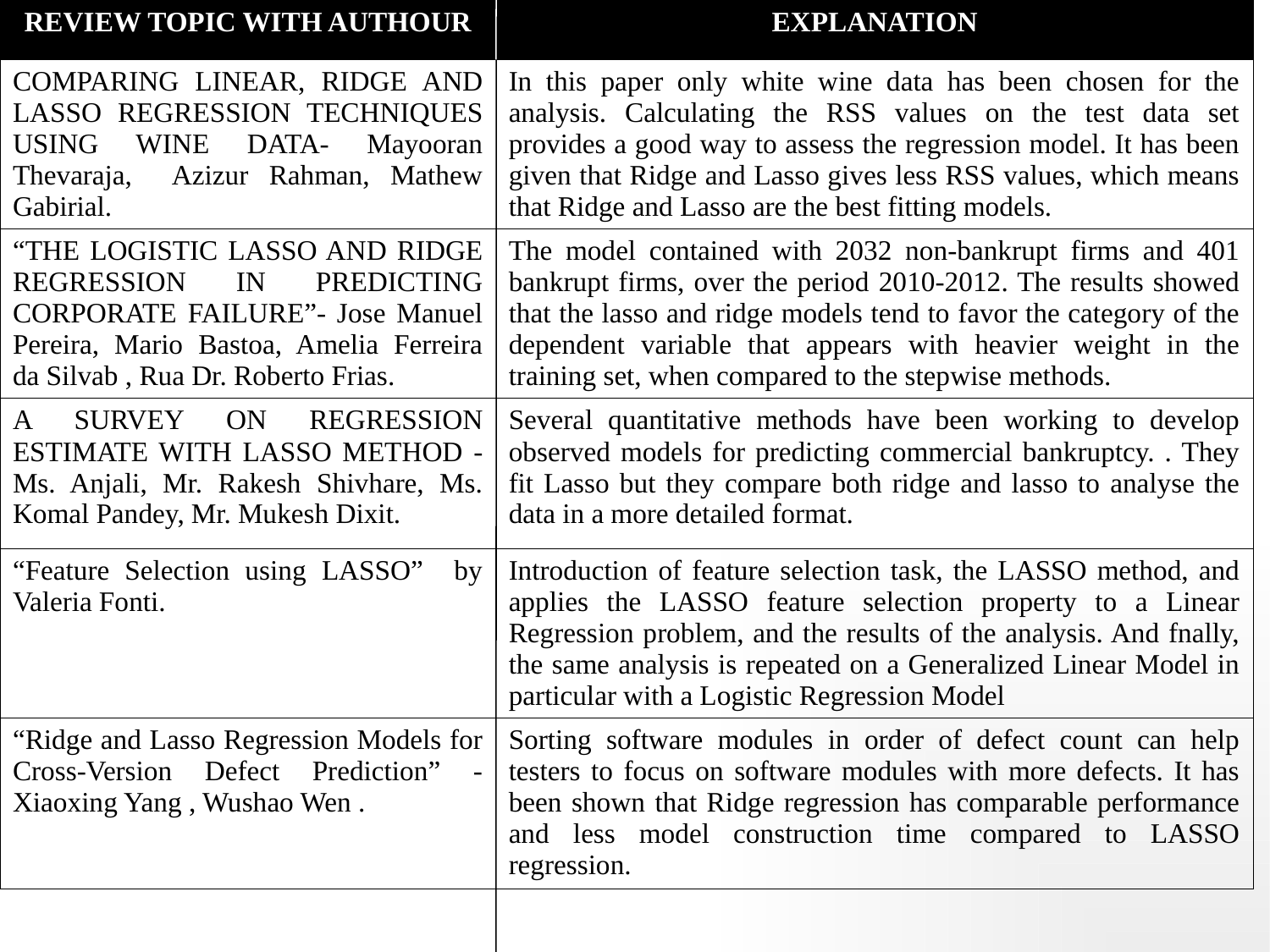

| REVIEW TOPIC WITH AUTHOUR | EXPLANATION |
| --- | --- |
| COMPARING LINEAR, RIDGE AND LASSO REGRESSION TECHNIQUES USING WINE DATA- Mayooran Thevaraja, Azizur Rahman, Mathew Gabirial. | In this paper only white wine data has been chosen for the analysis. Calculating the RSS values on the test data set provides a good way to assess the regression model. It has been given that Ridge and Lasso gives less RSS values, which means that Ridge and Lasso are the best fitting models. |
| “THE LOGISTIC LASSO AND RIDGE REGRESSION IN PREDICTING CORPORATE FAILURE”- Jose Manuel Pereira, Mario Bastoa, Amelia Ferreira da Silvab , Rua Dr. Roberto Frias. | The model contained with 2032 non-bankrupt firms and 401 bankrupt firms, over the period 2010-2012. The results showed that the lasso and ridge models tend to favor the category of the dependent variable that appears with heavier weight in the training set, when compared to the stepwise methods. |
| A SURVEY ON REGRESSION ESTIMATE WITH LASSO METHOD - Ms. Anjali, Mr. Rakesh Shivhare, Ms. Komal Pandey, Mr. Mukesh Dixit. | Several quantitative methods have been working to develop observed models for predicting commercial bankruptcy. . They fit Lasso but they compare both ridge and lasso to analyse the data in a more detailed format. |
| “Feature Selection using LASSO” by Valeria Fonti. | Introduction of feature selection task, the LASSO method, and applies the LASSO feature selection property to a Linear Regression problem, and the results of the analysis. And fnally, the same analysis is repeated on a Generalized Linear Model in particular with a Logistic Regression Model |
| “Ridge and Lasso Regression Models for Cross-Version Defect Prediction” - Xiaoxing Yang , Wushao Wen . | Sorting software modules in order of defect count can help testers to focus on software modules with more defects. It has been shown that Ridge regression has comparable performance and less model construction time compared to LASSO regression. |